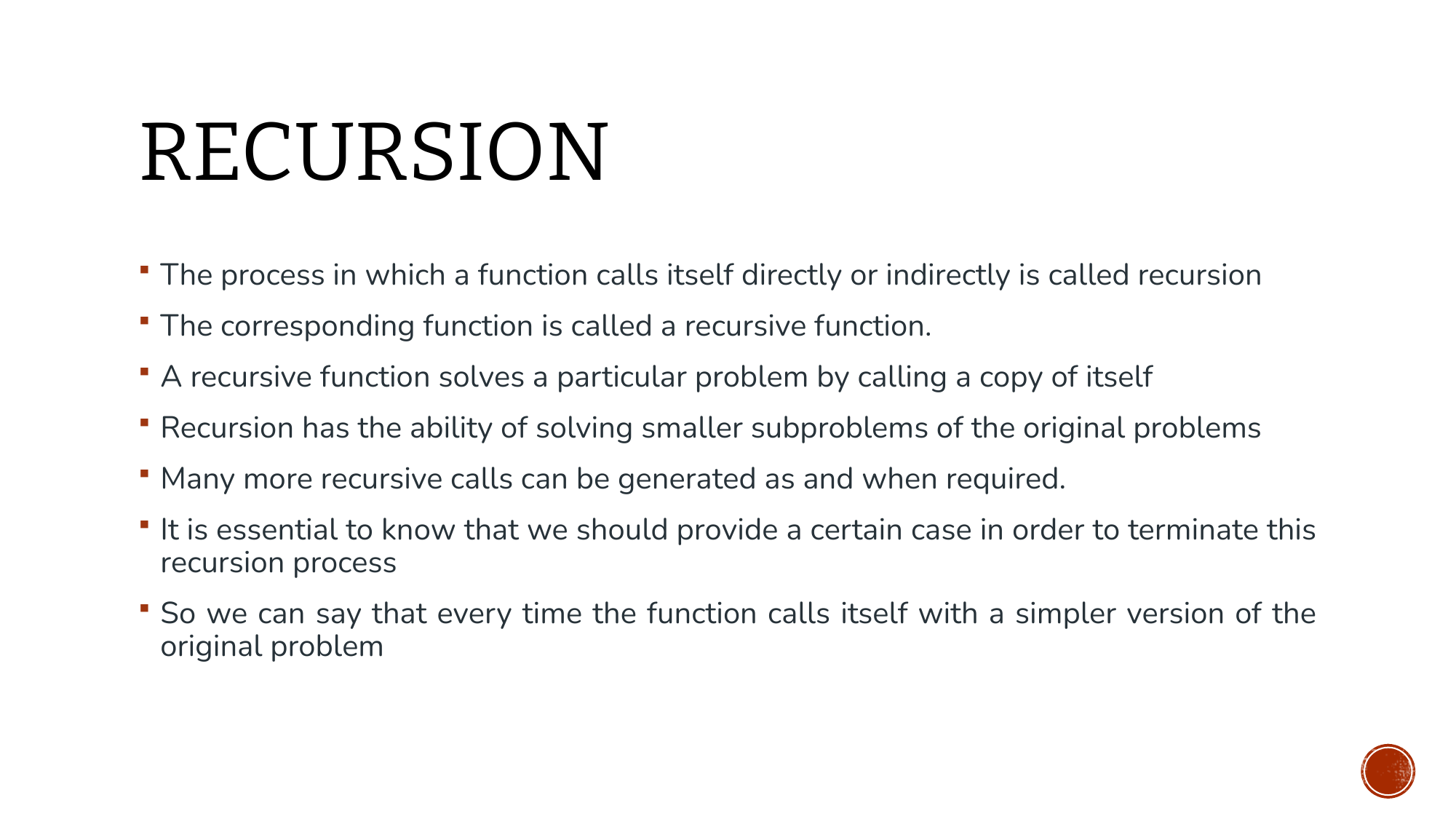

# Recursion
The process in which a function calls itself directly or indirectly is called recursion
The corresponding function is called a recursive function.
A recursive function solves a particular problem by calling a copy of itself
Recursion has the ability of solving smaller subproblems of the original problems
Many more recursive calls can be generated as and when required.
It is essential to know that we should provide a certain case in order to terminate this recursion process
So we can say that every time the function calls itself with a simpler version of the original problem